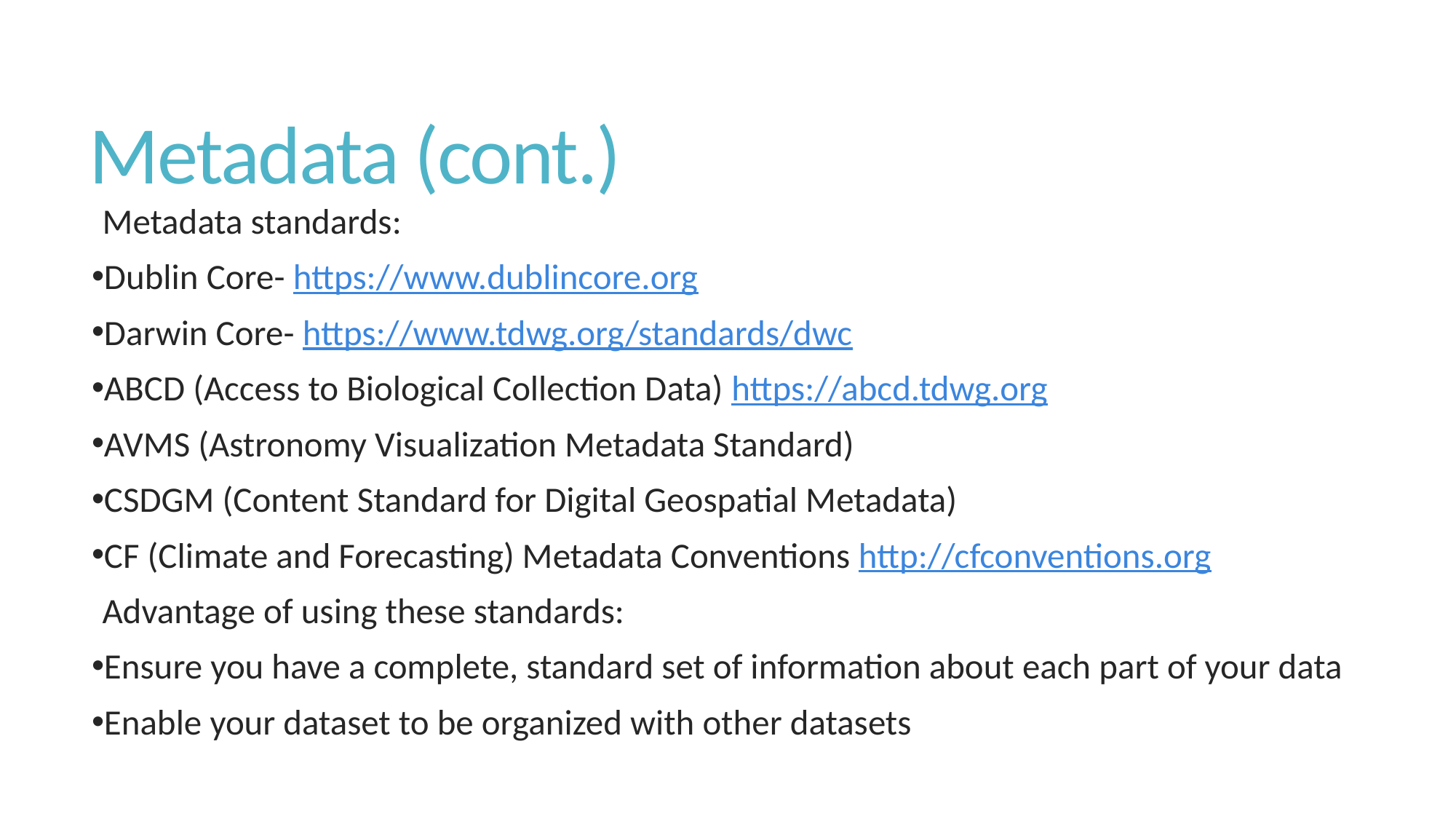

# Metadata (cont.)
Metadata standards:
Dublin Core- https://www.dublincore.org
Darwin Core- https://www.tdwg.org/standards/dwc
ABCD (Access to Biological Collection Data) https://abcd.tdwg.org
AVMS (Astronomy Visualization Metadata Standard)
CSDGM (Content Standard for Digital Geospatial Metadata)
CF (Climate and Forecasting) Metadata Conventions http://cfconventions.org
Advantage of using these standards:
Ensure you have a complete, standard set of information about each part of your data
Enable your dataset to be organized with other datasets